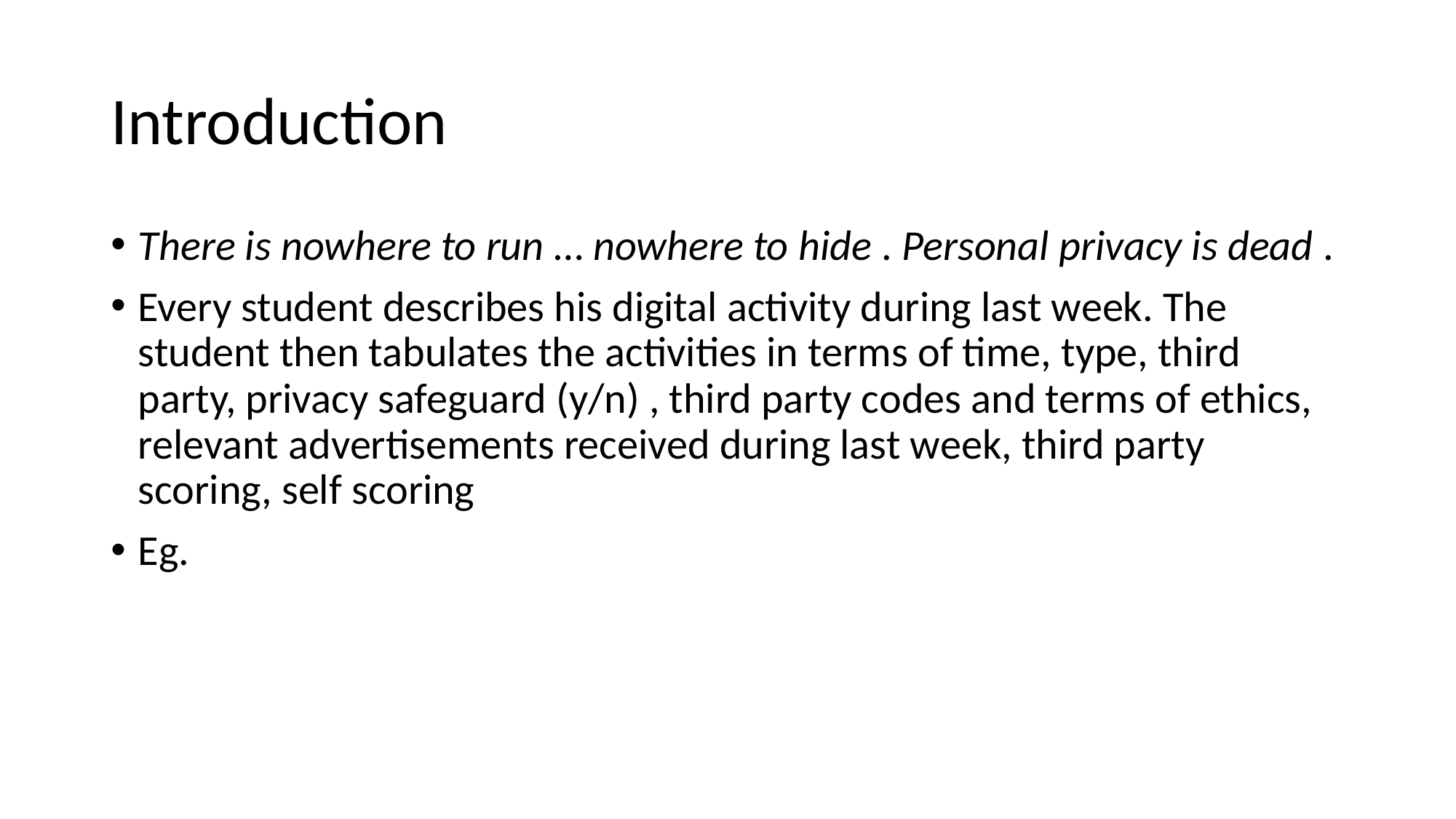

# Introduction
There is nowhere to run … nowhere to hide . Personal privacy is dead .
Every student describes his digital activity during last week. The student then tabulates the activities in terms of time, type, third party, privacy safeguard (y/n) , third party codes and terms of ethics, relevant advertisements received during last week, third party scoring, self scoring
Eg.